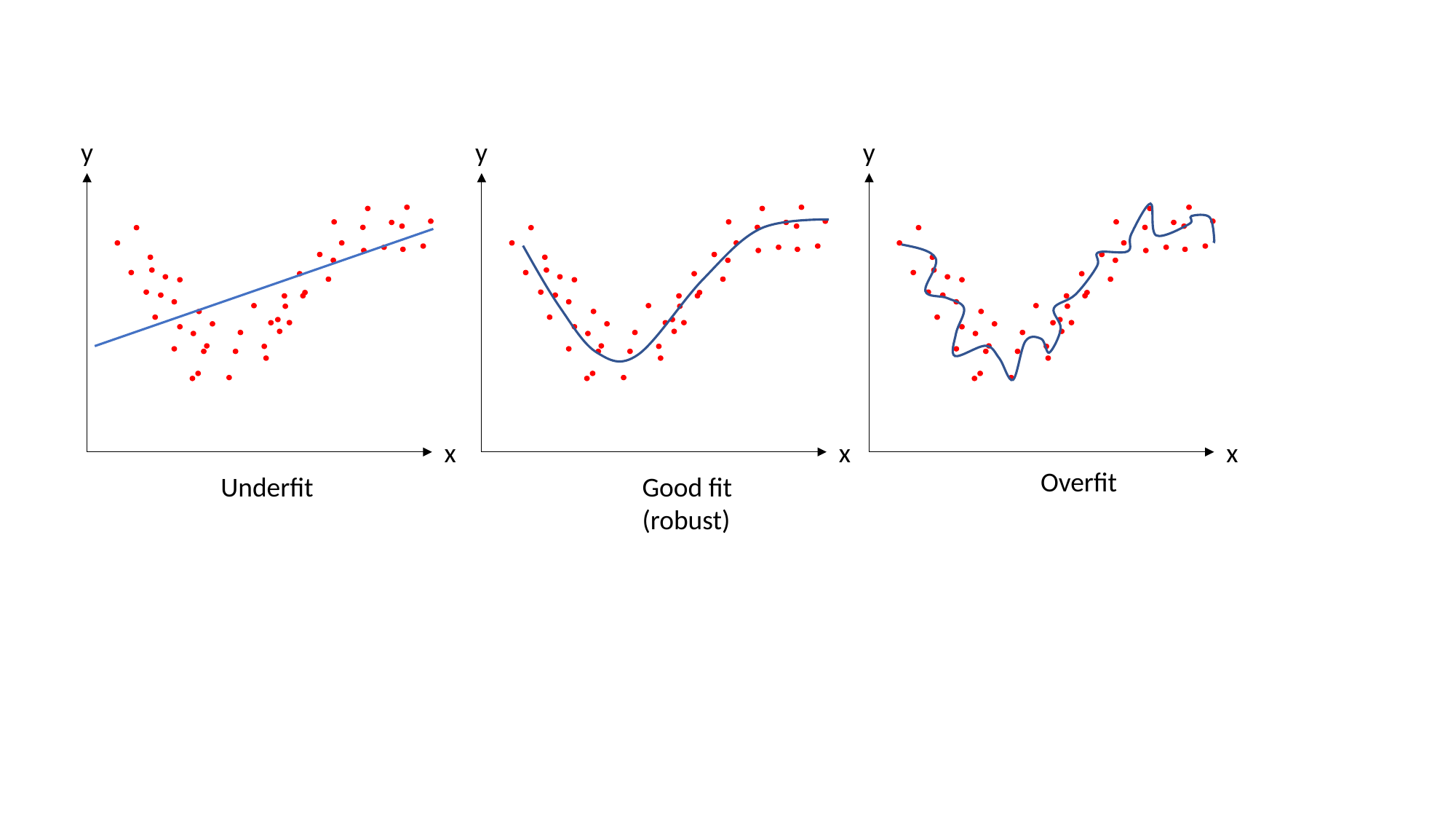

y
y
y

x
x
x
Overfit
Underfit
Good fit
(robust)